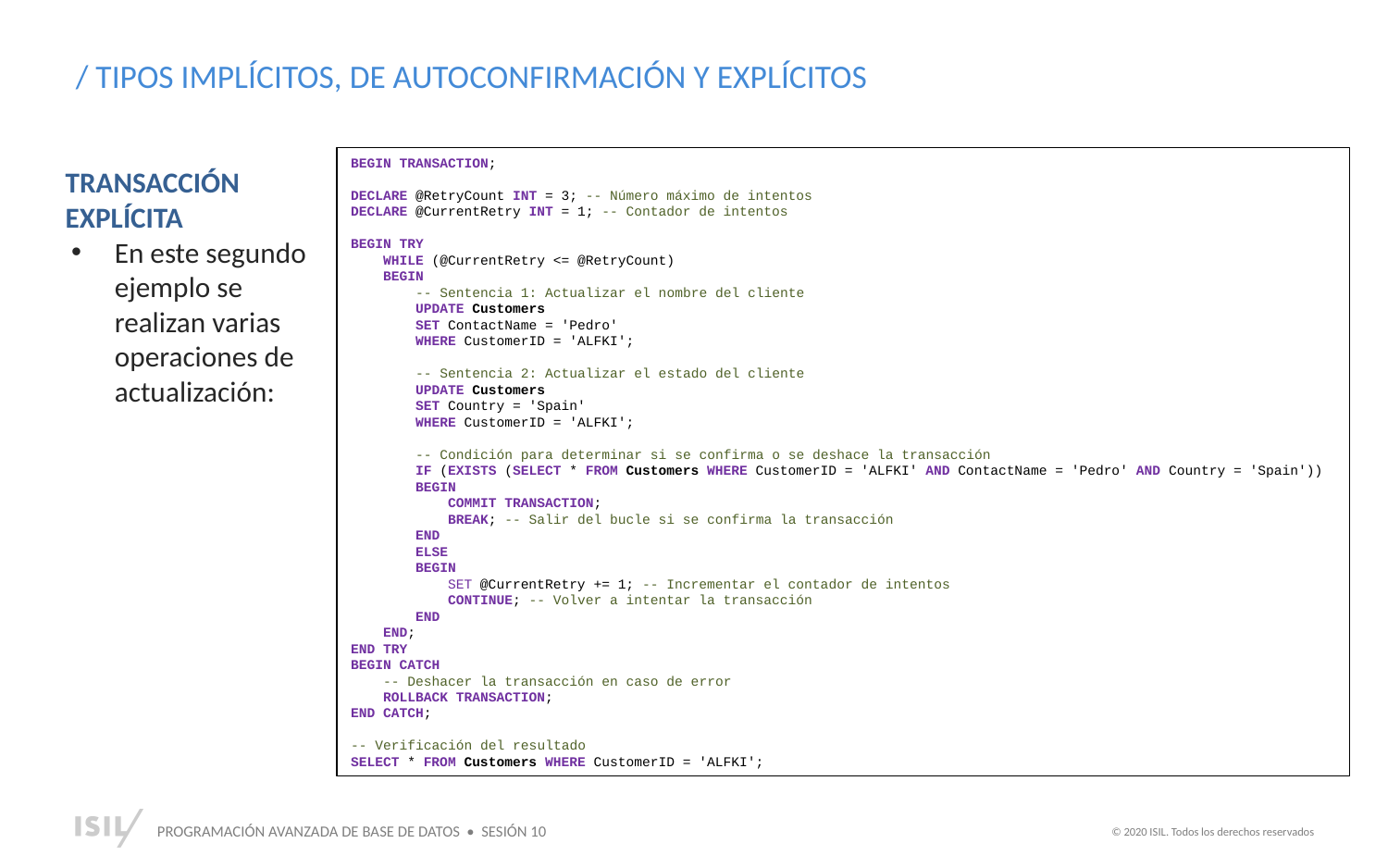

/ TIPOS IMPLÍCITOS, DE AUTOCONFIRMACIÓN Y EXPLÍCITOS
BEGIN TRANSACTION;

DECLARE @RetryCount INT = 3; -- Número máximo de intentos
DECLARE @CurrentRetry INT = 1; -- Contador de intentos

BEGIN TRY
    WHILE (@CurrentRetry <= @RetryCount)
    BEGIN
        -- Sentencia 1: Actualizar el nombre del cliente
        UPDATE Customers
        SET ContactName = 'Pedro'
        WHERE CustomerID = 'ALFKI';

        -- Sentencia 2: Actualizar el estado del cliente
        UPDATE Customers
        SET Country = 'Spain'
        WHERE CustomerID = 'ALFKI';

        -- Condición para determinar si se confirma o se deshace la transacción
        IF (EXISTS (SELECT * FROM Customers WHERE CustomerID = 'ALFKI' AND ContactName = 'Pedro' AND Country = 'Spain'))
        BEGIN
            COMMIT TRANSACTION;
            BREAK; -- Salir del bucle si se confirma la transacción
        END
        ELSE
        BEGIN
            SET @CurrentRetry += 1; -- Incrementar el contador de intentos
            CONTINUE; -- Volver a intentar la transacción
        END
    END;
END TRY
BEGIN CATCH
    -- Deshacer la transacción en caso de error
    ROLLBACK TRANSACTION;
END CATCH;

-- Verificación del resultado
SELECT * FROM Customers WHERE CustomerID = 'ALFKI';
TRANSACCIÓN EXPLÍCITA
En este segundo ejemplo se realizan varias operaciones de actualización: